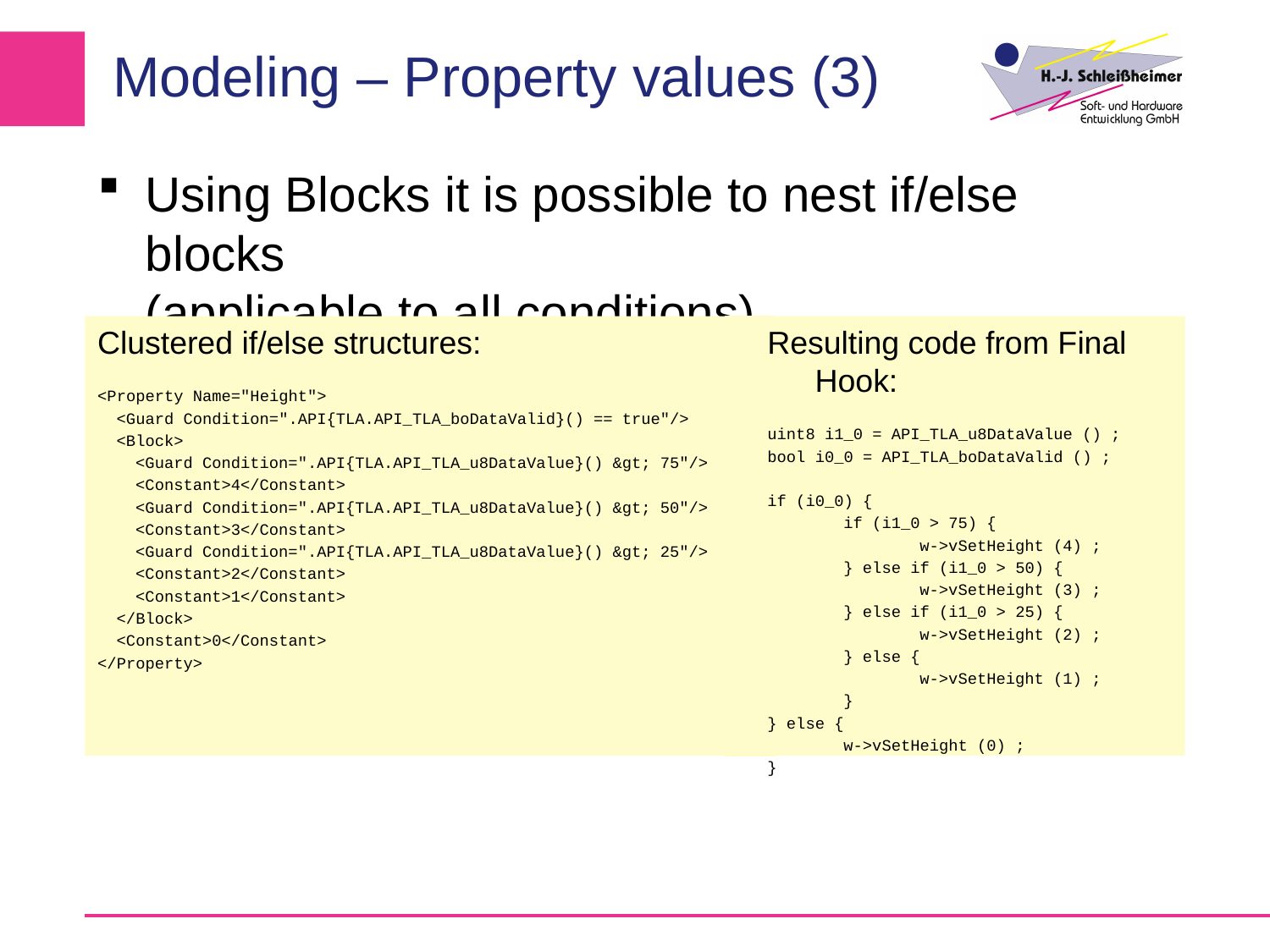

# Modeling – Property values (3)
Using Blocks it is possible to nest if/else blocks
(applicable to all conditions)

Clustered if/else structures:

<Property Name="Height">
  <Guard Condition=".API{TLA.API_TLA_boDataValid}() == true"/>
  <Block>
    <Guard Condition=".API{TLA.API_TLA_u8DataValue}() &gt; 75"/>
    <Constant>4</Constant>
    <Guard Condition=".API{TLA.API_TLA_u8DataValue}() &gt; 50"/>
    <Constant>3</Constant>
    <Guard Condition=".API{TLA.API_TLA_u8DataValue}() &gt; 25"/>
    <Constant>2</Constant>
    <Constant>1</Constant>
  </Block>
  <Constant>0</Constant>
</Property>

Resulting code from Final Hook:

uint8 i1_0 = API_TLA_u8DataValue () ;
bool i0_0 = API_TLA_boDataValid () ;

if (i0_0) {
        if (i1_0 > 75) {
                w->vSetHeight (4) ;
        } else if (i1_0 > 50) {
                w->vSetHeight (3) ;
        } else if (i1_0 > 25) {
                w->vSetHeight (2) ;
        } else {
                w->vSetHeight (1) ;
        }
} else {
        w->vSetHeight (0) ;
}